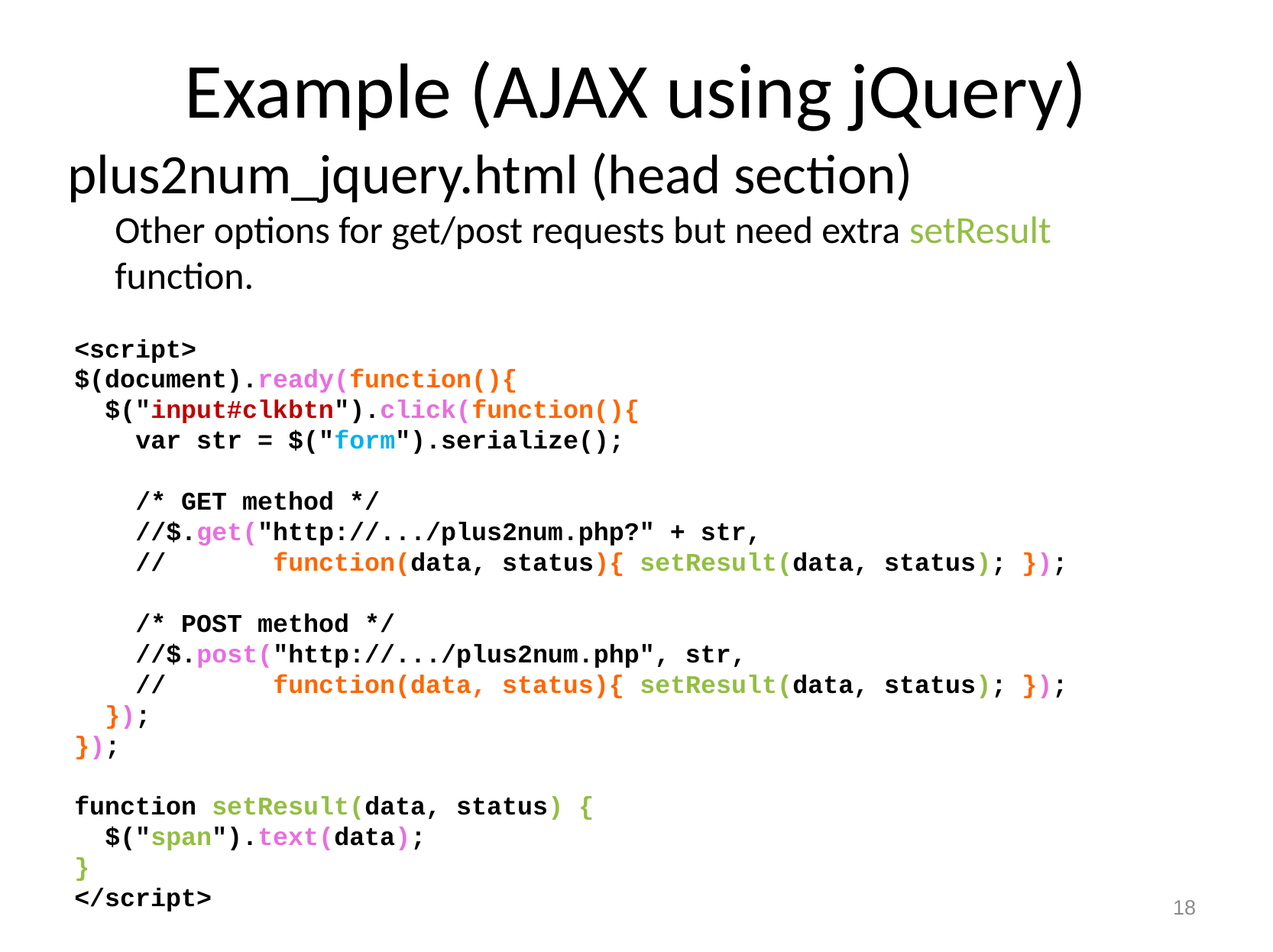

# Example (AJAX using jQuery)
plus2num_jquery.html (head section)
Other options for get/post requests but need extra setResult function.
<script>
$(document).ready(function(){
  $("input#clkbtn").click(function(){
    var str = $("form").serialize();

    /* GET method */
    //$.get("http://.../plus2num.php?" + str,
    //       function(data, status){ setResult(data, status); });

    /* POST method */
    //$.post("http://.../plus2num.php", str,
    //       function(data, status){ setResult(data, status); });
  });
});

function setResult(data, status) {
  $("span").text(data);
}
</script>
18